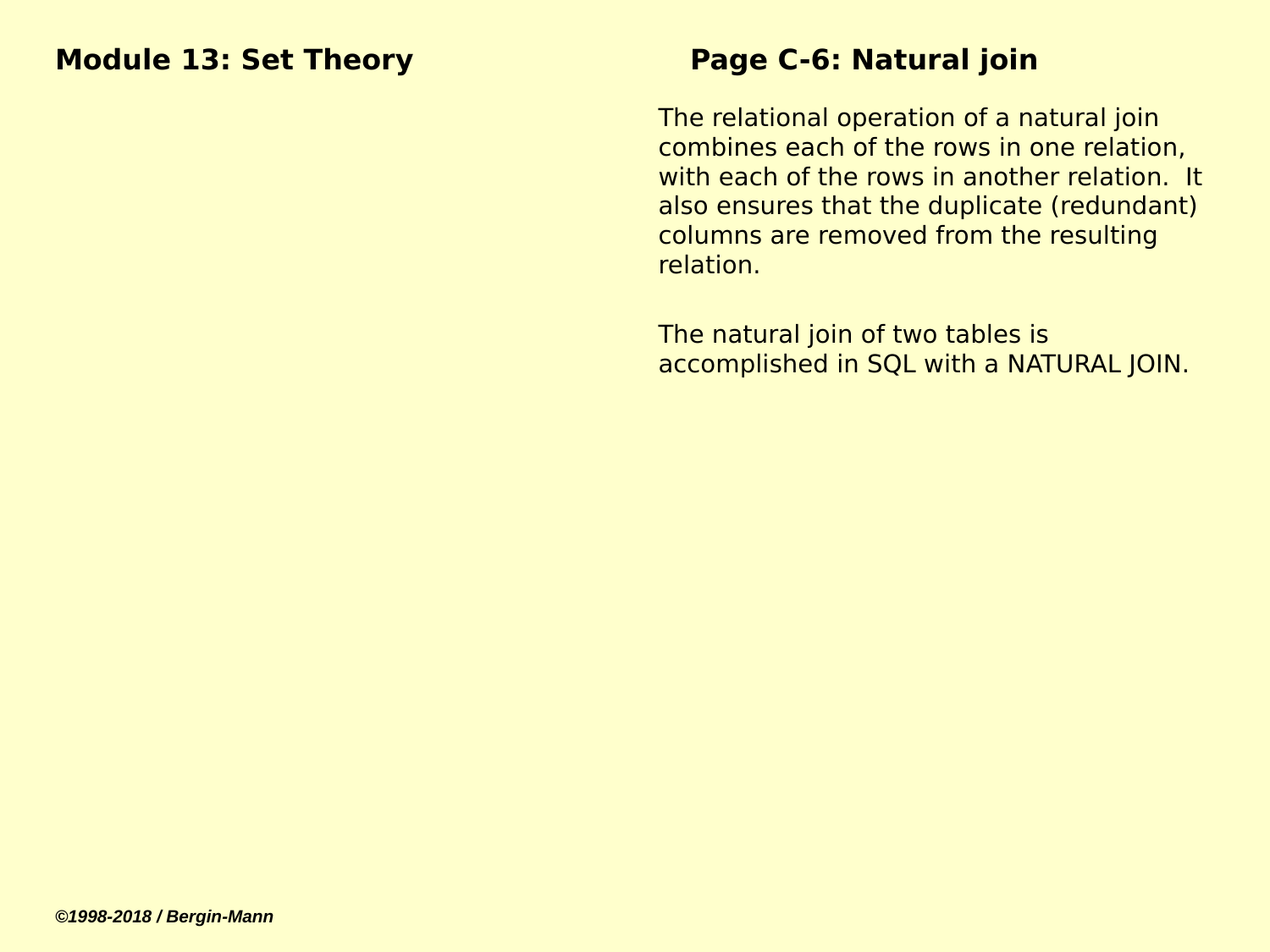

# Module 13: Set Theory			Page C-6: Natural join

The relational operation of a natural join combines each of the rows in one relation, with each of the rows in another relation.  It also ensures that the duplicate (redundant) columns are removed from the resulting relation.

The natural join of two tables is accomplished in SQL with a NATURAL JOIN.
©1998-2018 / Bergin-Mann